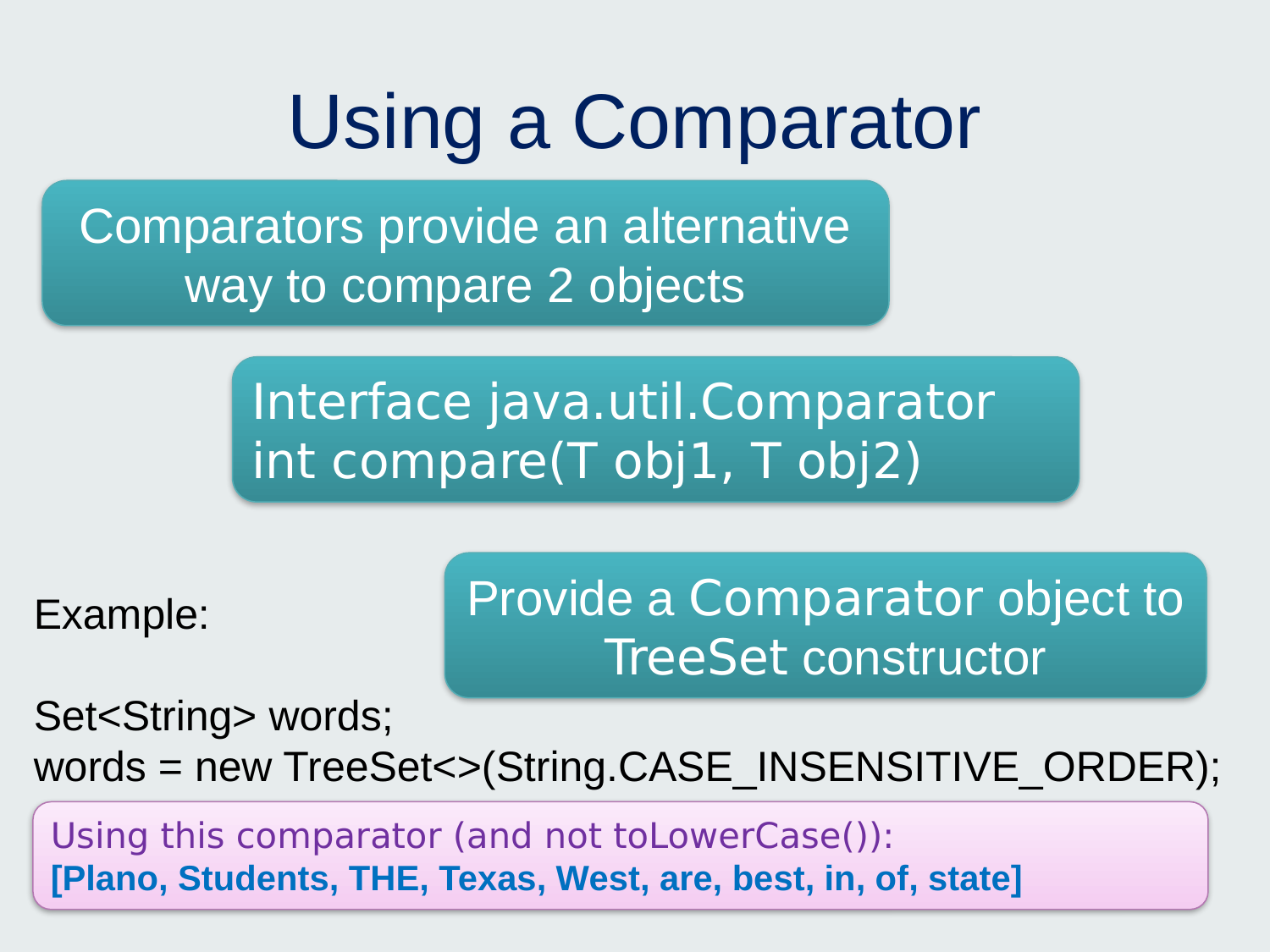

# Using a Comparator
Comparators provide an alternative way to compare 2 objects
Interface java.util.Comparator
int compare(T obj1, T obj2)
Provide a Comparator object to TreeSet constructor
Example:

Set<String> words;
words = new TreeSet<>(String.CASE_INSENSITIVE_ORDER);
Using this comparator (and not toLowerCase()):
[Plano, Students, THE, Texas, West, are, best, in, of, state]